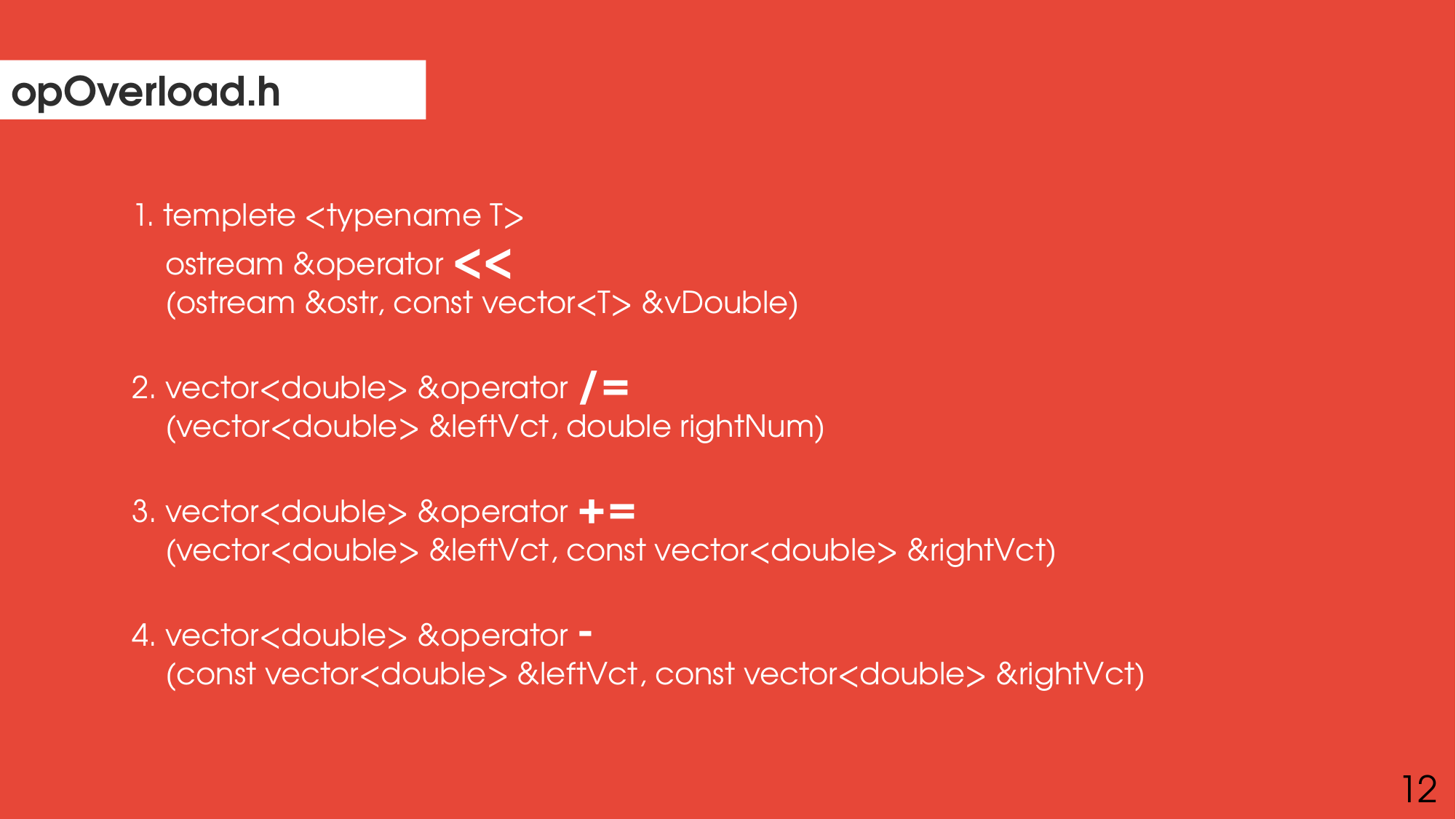

opOverload.h
1. templete <typename T>
    ostream &operator <<
    (ostream &ostr, const vector<T> &vDouble)

2. vector<double> &operator /=
    (vector<double> &leftVct, double rightNum)

3. vector<double> &operator +=
    (vector<double> &leftVct, const vector<double> &rightVct)

4. vector<double> &operator -
    (const vector<double> &leftVct, const vector<double> &rightVct)
12